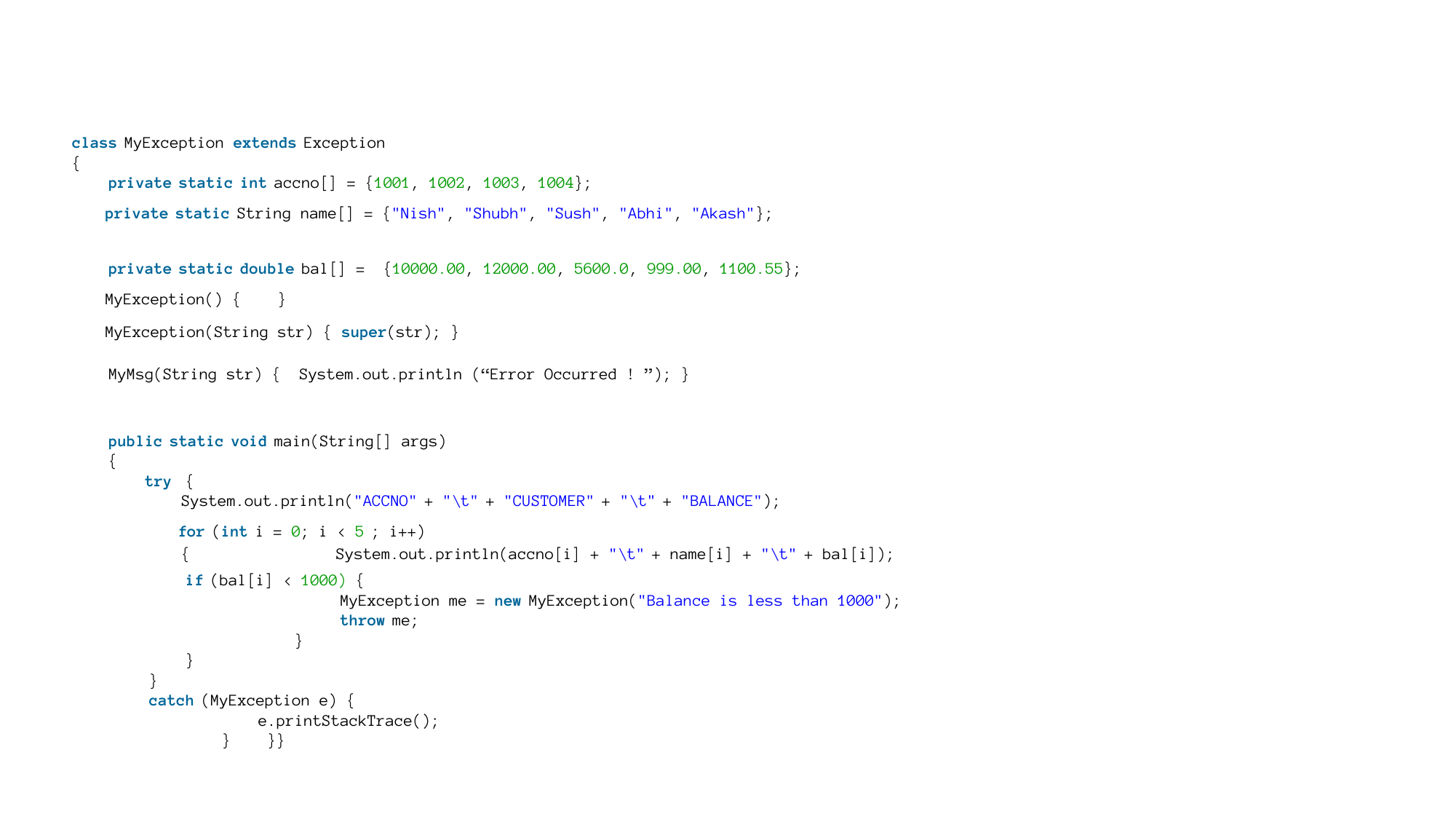

class MyException extends Exception
{
    private static int accno[] = {1001, 1002, 1003, 1004};
   private static String name[] = {"Nish", "Shubh", "Sush", "Abhi", "Akash"};

    private static double bal[] =  {10000.00, 12000.00, 5600.0, 999.00, 1100.55};
   MyException() {    }
   MyException(String str) { super(str); }

    MyMsg(String str) {  System.out.println (“Error Occurred ! ”); }

    public static void main(String[] args)
    {
        try  {
            System.out.println("ACCNO" + "\t" + "CUSTOMER" + "\t" + "BALANCE");
           for (int i = 0; i < 5 ; i++)
            {                System.out.println(accno[i] + "\t" + name[i] + "\t" + bal[i]);

    if (bal[i] < 1000) {
                     MyException me = new MyException("Balance is less than 1000");
                     throw me;
                }
    }
}
catch (MyException e) {
            e.printStackTrace();
        }    }}